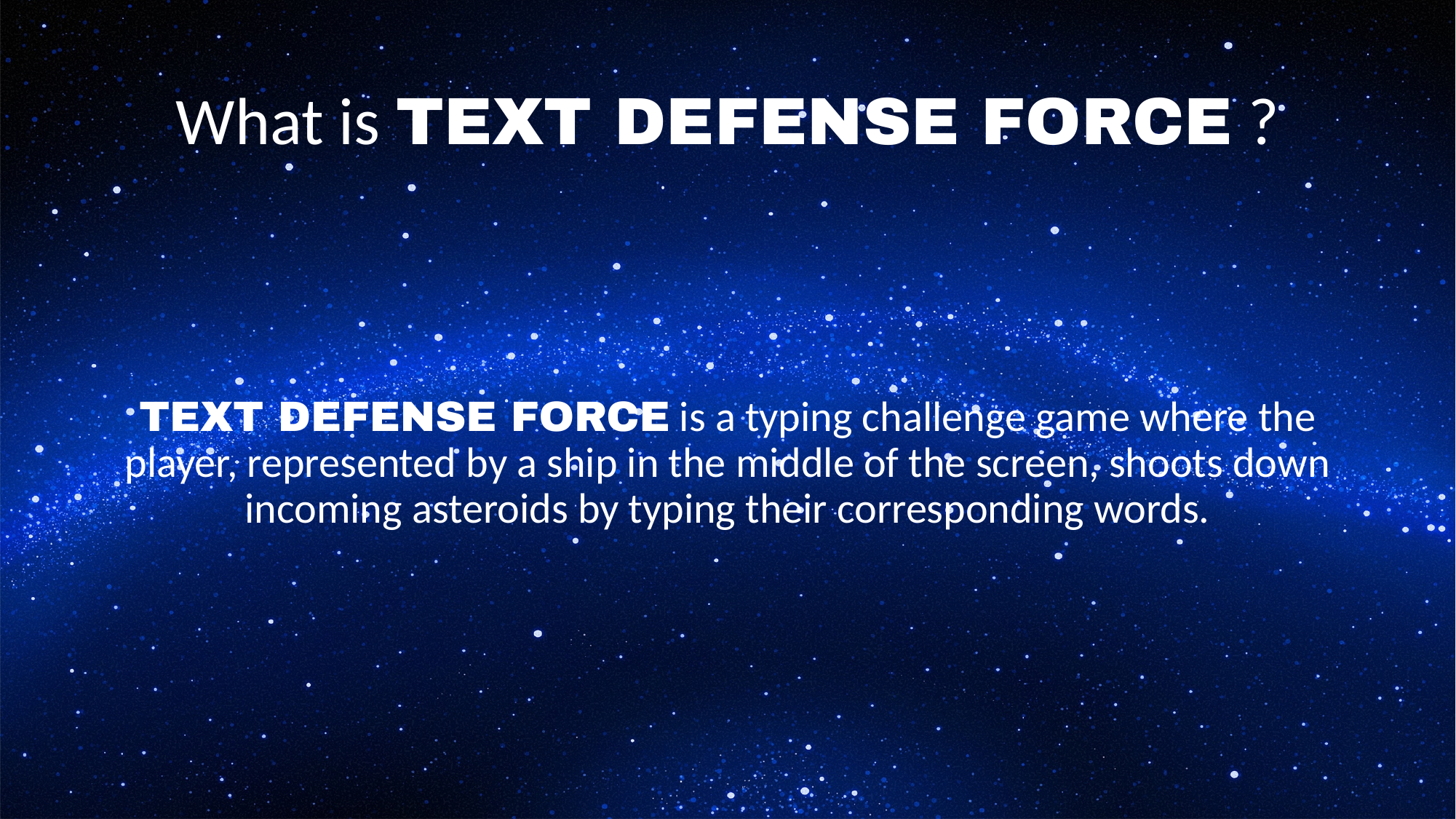

# What is TEXT DEFENSE FORCE ?
TEXT DEFENSE FORCE is a typing challenge game where the player, represented by a ship in the middle of the screen, shoots down incoming asteroids by typing their corresponding words.